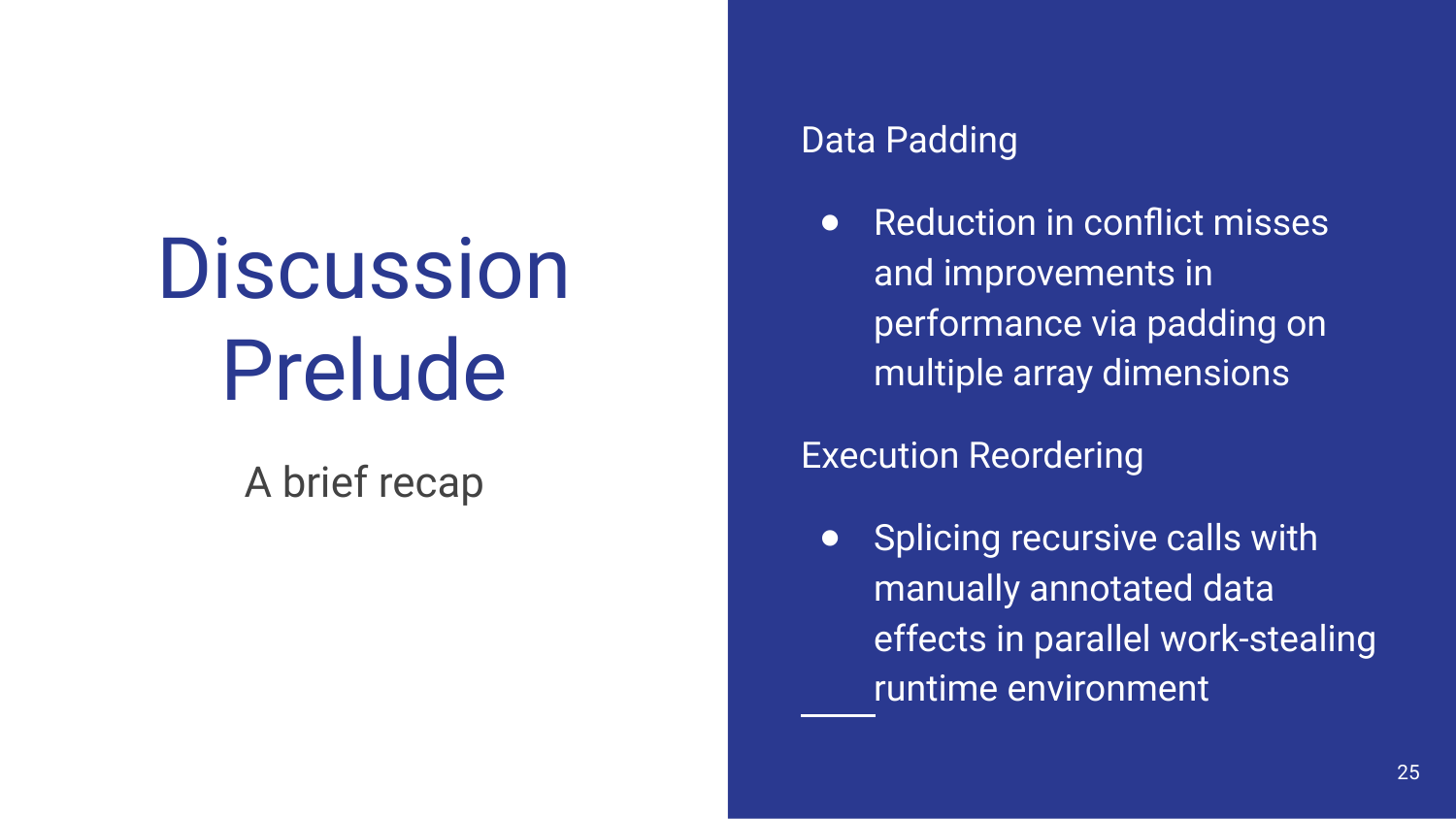

Data Padding
Reduction in conflict misses and improvements in performance via padding on multiple array dimensions
Execution Reordering
Splicing recursive calls with manually annotated data effects in parallel work-stealing runtime environment
# Discussion Prelude
A brief recap
25